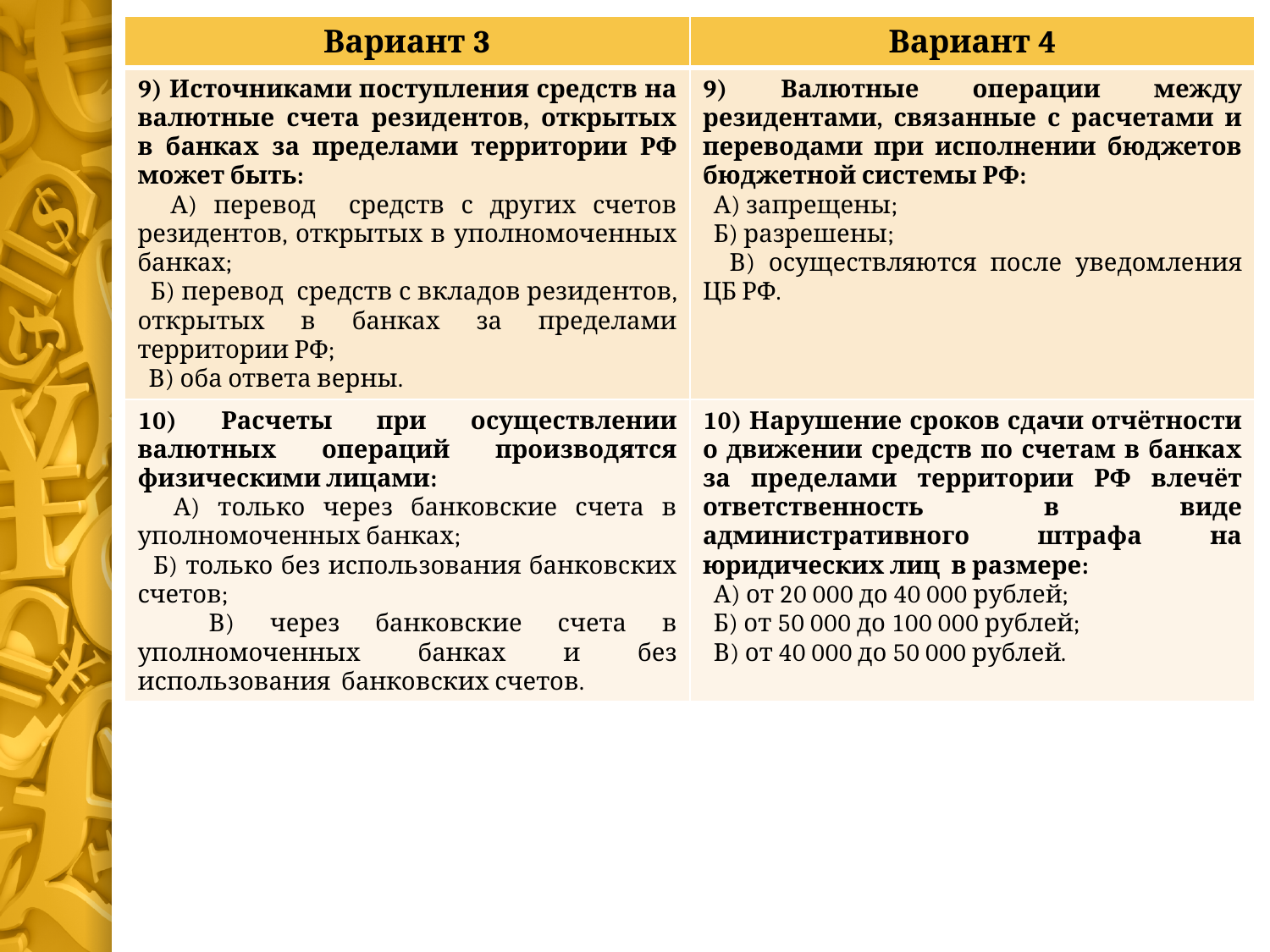

| Вариант 3 | Вариант 4 |
| --- | --- |
| 9) Источниками поступления средств на валютные счета резидентов, открытых в банках за пределами территории РФ может быть: А) перевод средств с других счетов резидентов, открытых в уполномоченных банках; Б) перевод средств с вкладов резидентов, открытых в банках за пределами территории РФ; В) оба ответа верны. | 9) Валютные операции между резидентами, связанные с расчетами и переводами при исполнении бюджетов бюджетной системы РФ: А) запрещены; Б) разрешены; В) осуществляются после уведомления ЦБ РФ. |
| 10) Расчеты при осуществлении валютных операций производятся физическими лицами: А) только через банковские счета в уполномоченных банках; Б) только без использования банковских счетов; В) через банковские счета в уполномоченных банках и без использования банковских счетов. | 10) Нарушение сроков сдачи отчётности о движении средств по счетам в банках за пределами территории РФ влечёт ответственность в виде административного штрафа на юридических лиц в размере: А) от 20 000 до 40 000 рублей; Б) от 50 000 до 100 000 рублей; В) от 40 000 до 50 000 рублей. |